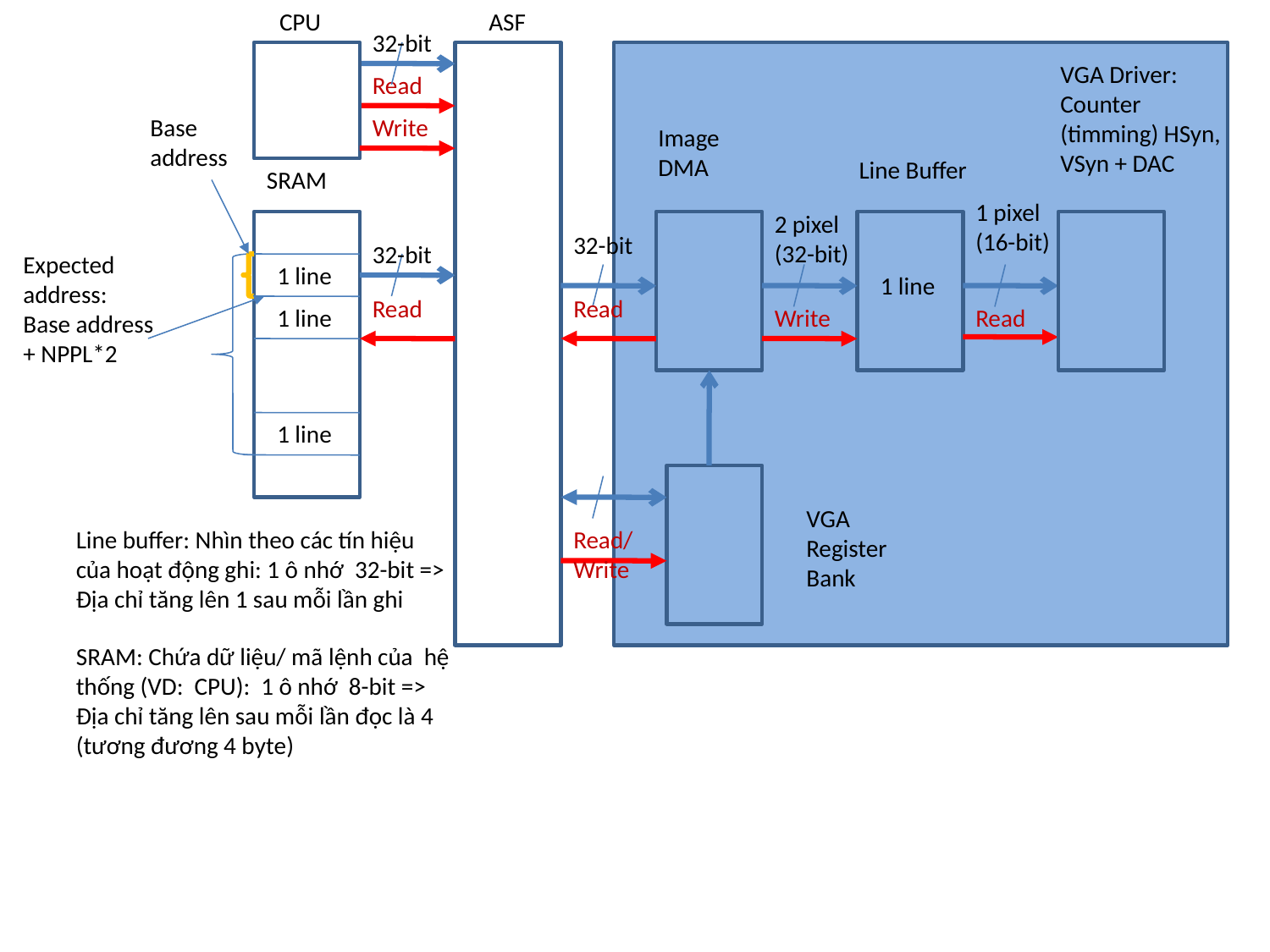

CPU
ASF
32-bit

VGA Driver: Counter (timming) HSyn, VSyn + DAC
Read
Base address
Write
Image DMA
Line Buffer
SRAM
1 pixel (16-bit)
2 pixel (32-bit)

32-bit
32-bit
Expected address: Base address + NPPL*2

1 line
1 line
Read
Read
1 line
Write
Read
1 line

VGA Register Bank
Line buffer: Nhìn theo các tín hiệu của hoạt động ghi: 1 ô nhớ  32-bit =>
Địa chỉ tăng lên 1 sau mỗi lần ghi
Read/Write
SRAM: Chứa dữ liệu/ mã lệnh của  hệ thống (VD:  CPU):  1 ô nhớ  8-bit => Địa chỉ tăng lên sau mỗi lần đọc là 4 (tương đương 4 byte)